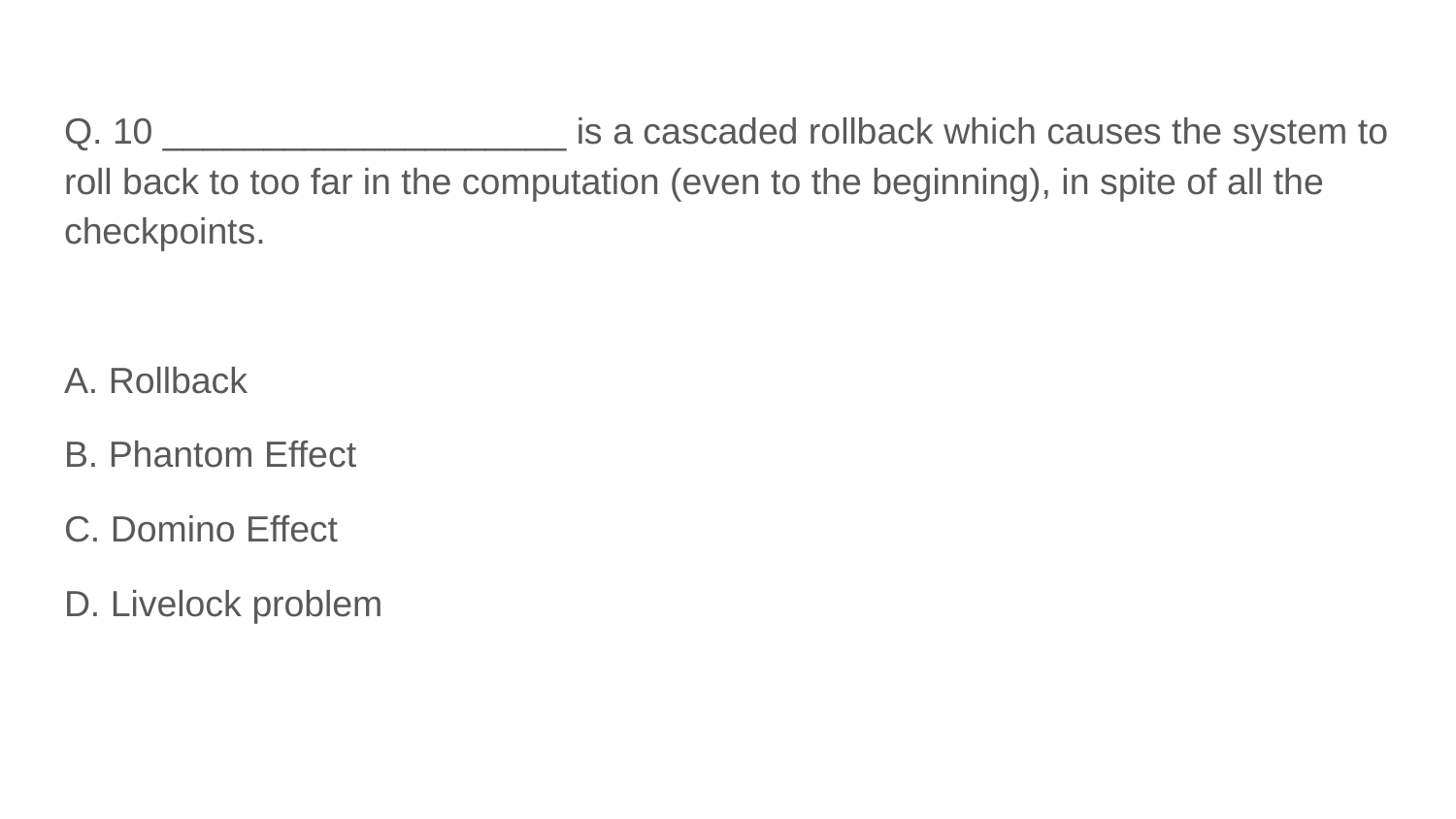

Q. 10 ____________________ is a cascaded rollback which causes the system to roll back to too far in the computation (even to the beginning), in spite of all the checkpoints.

A. Rollback
B. Phantom Effect
C. Domino Effect
D. Livelock problem